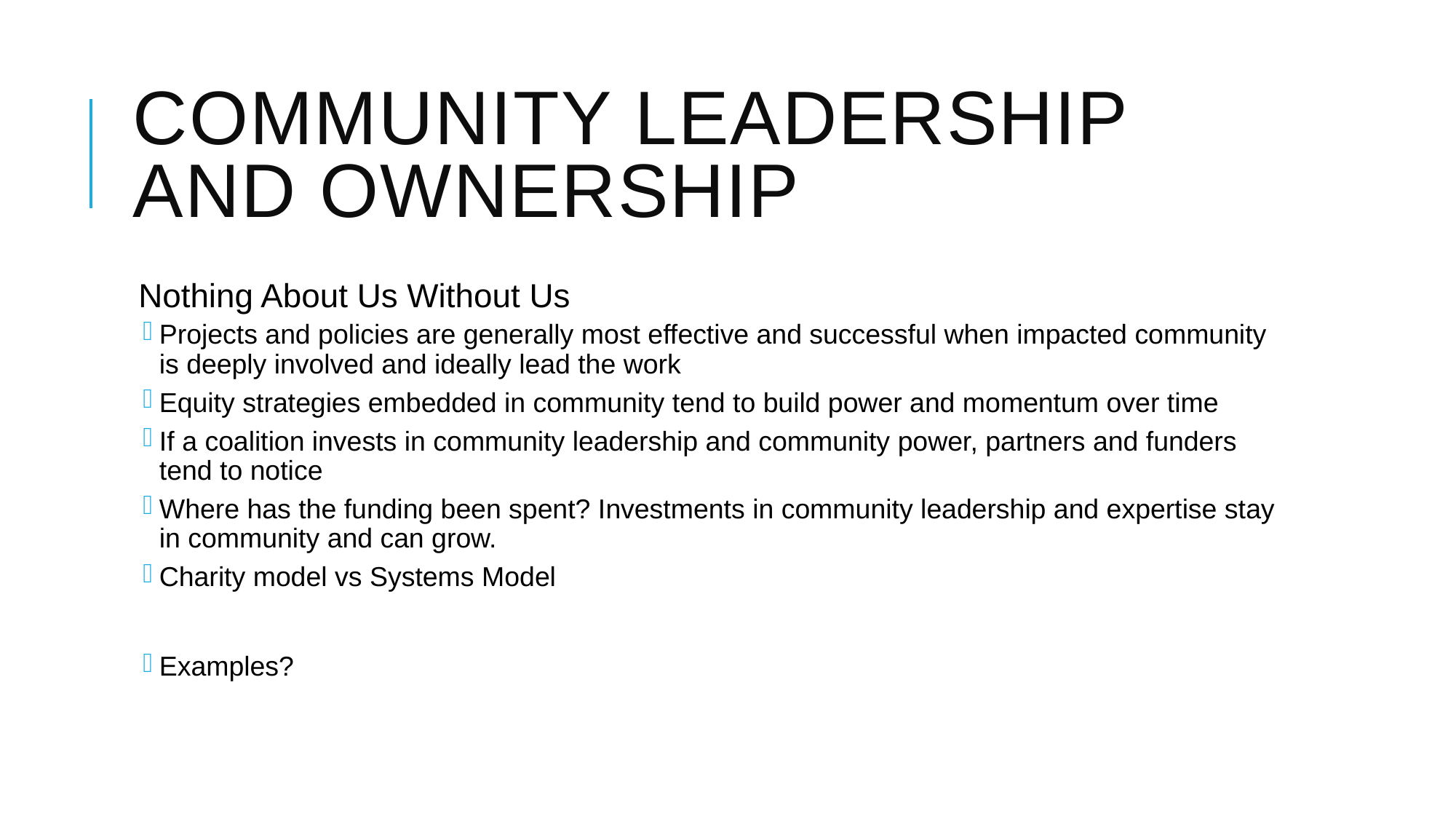

# Community leadership and ownership
Nothing About Us Without Us
Projects and policies are generally most effective and successful when impacted community is deeply involved and ideally lead the work
Equity strategies embedded in community tend to build power and momentum over time
If a coalition invests in community leadership and community power, partners and funders tend to notice
Where has the funding been spent? Investments in community leadership and expertise stay in community and can grow.
Charity model vs Systems Model

Examples?